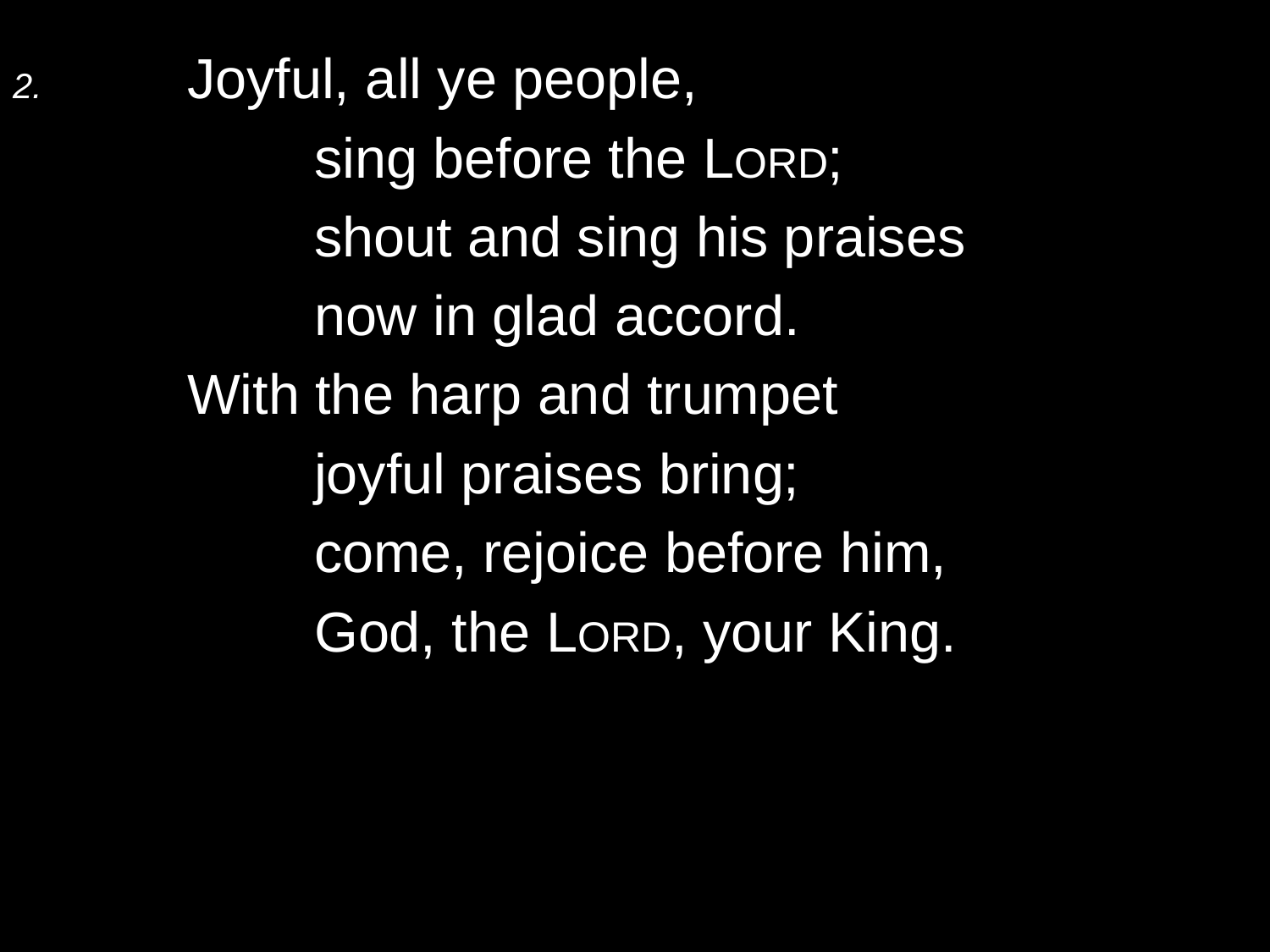

2.	Joyful, all ye people,
		sing before the Lord;
		shout and sing his praises
		now in glad accord.
	With the harp and trumpet
		joyful praises bring;
		come, rejoice before him,
		God, the Lord, your King.